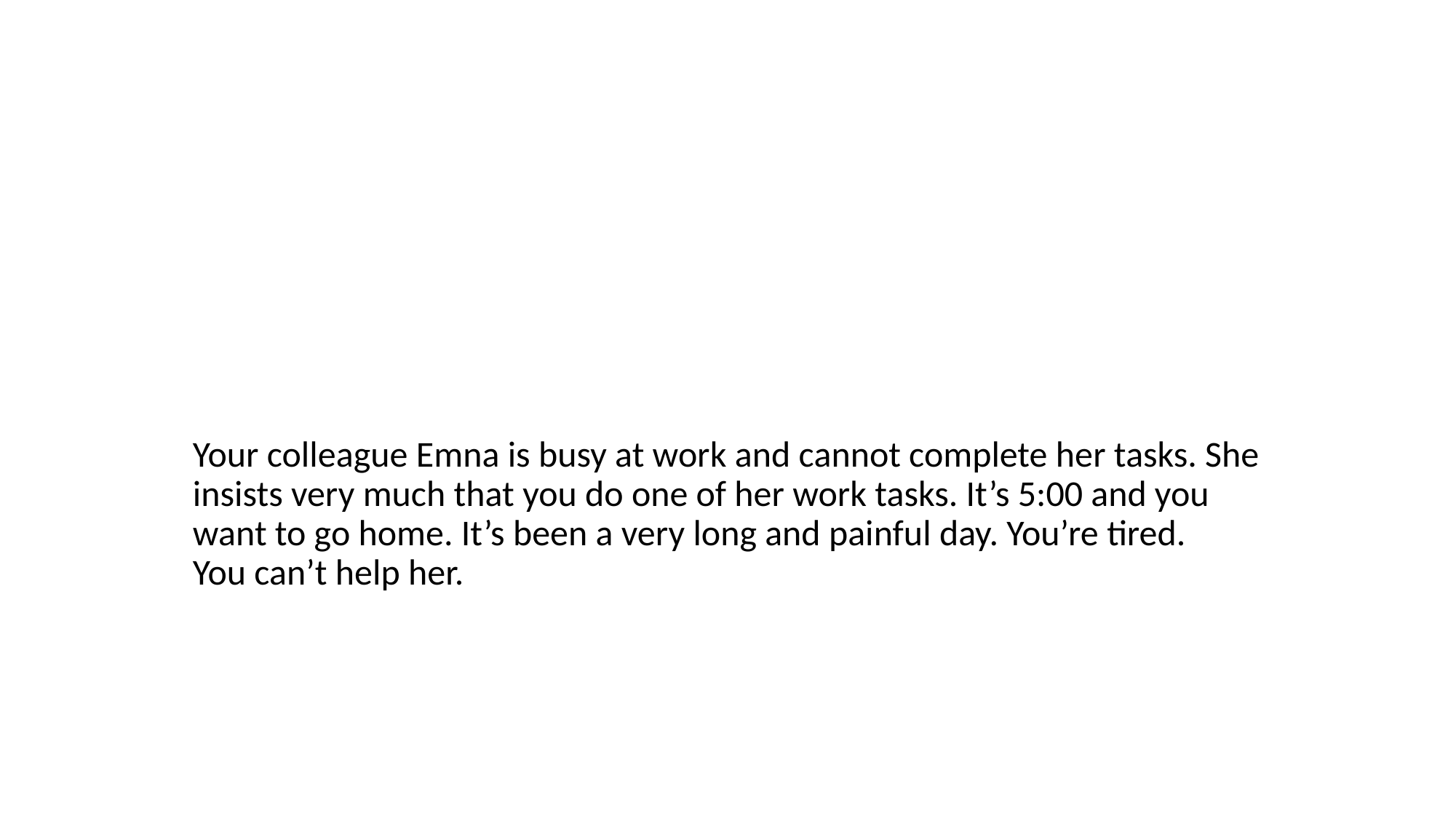

#
Your colleague Emna is busy at work and cannot complete her tasks. She insists very much that you do one of her work tasks. It’s 5:00 and you want to go home. It’s been a very long and painful day. You’re tired. You can’t help her.